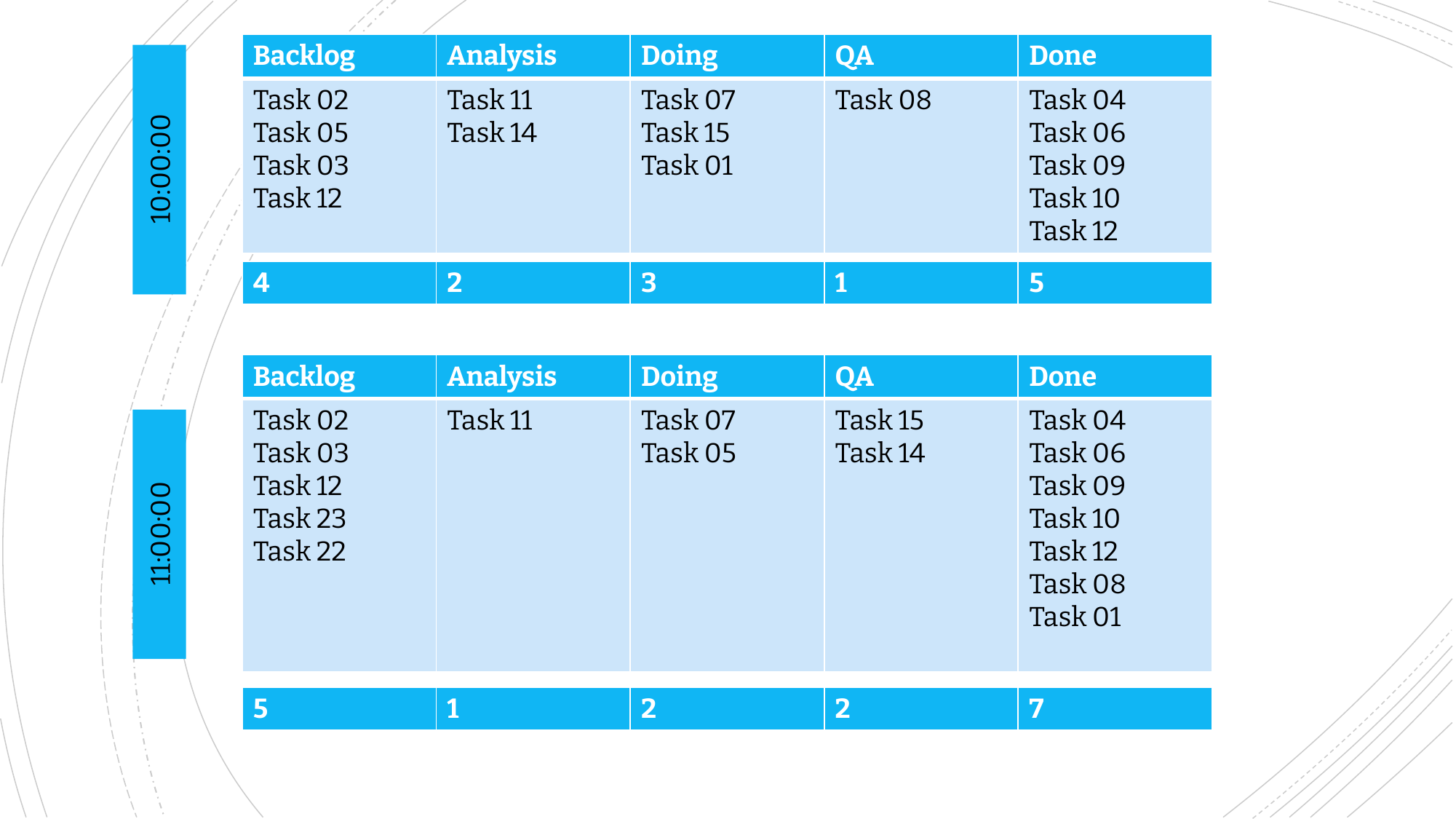

| Backlog | Analysis | Doing | QA | Done |
| --- | --- | --- | --- | --- |
| Task 02 Task 05 Task 03 Task 12 | Task 11 Task 14 | Task 07 Task 15 Task 01 | Task 08 | Task 04 Task 06 Task 09 Task 10 Task 12 |

10:00:00
| 4 | 2 | 3 | 1 | 5 |
| --- | --- | --- | --- | --- |
| Backlog | Analysis | Doing | QA | Done |
| --- | --- | --- | --- | --- |
| Task 02 Task 03 Task 12 Task 23 Task 22 | Task 11 | Task 07 Task 05 | Task 15 Task 14 | Task 04 Task 06 Task 09 Task 10 Task 12 Task 08 Task 01 |

11:00:00

| 5 | 1 | 2 | 2 | 7 |
| --- | --- | --- | --- | --- |